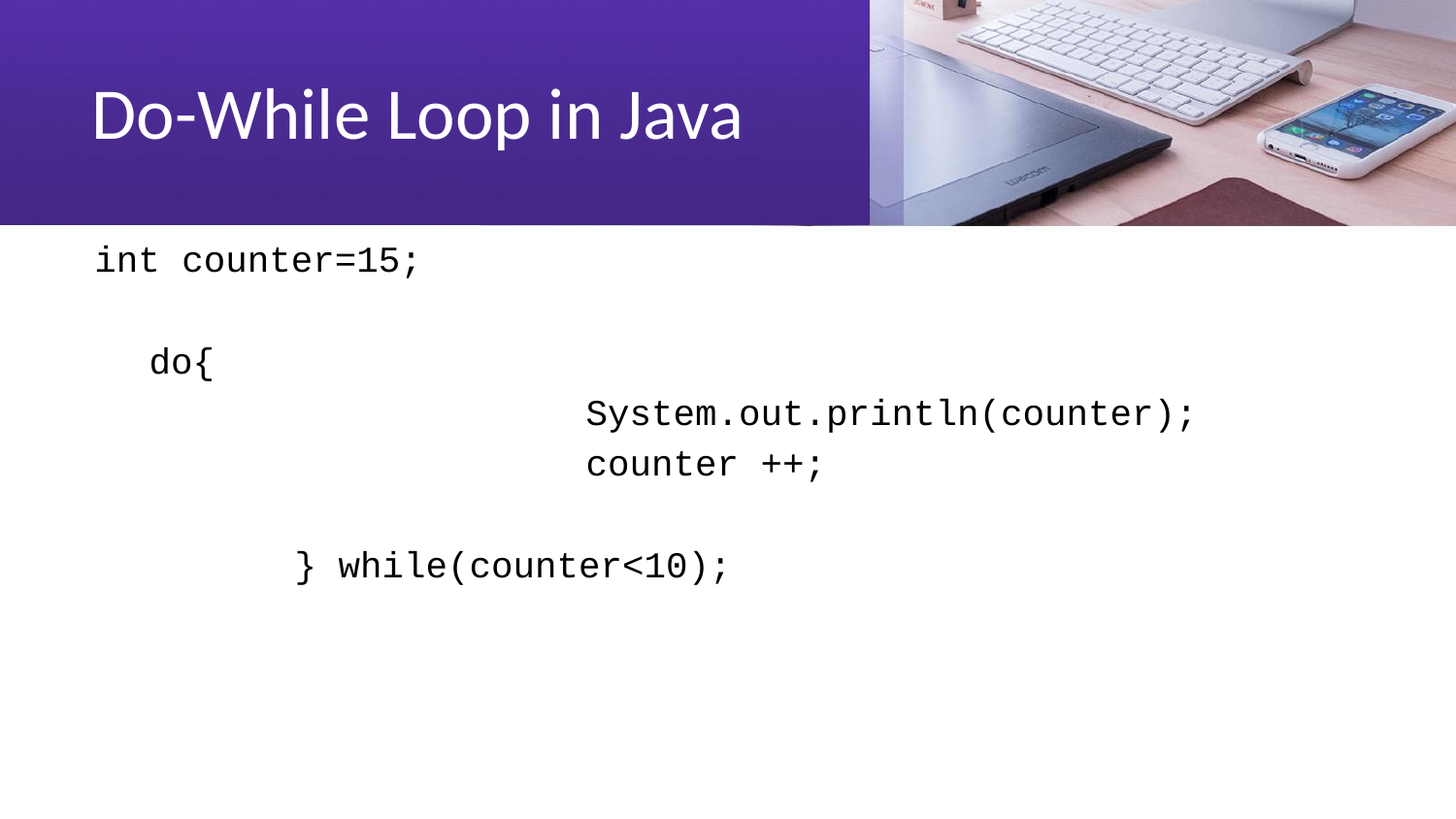

# Do-While Loop in Java
int counter=15;

	do{
				System.out.println(counter);
				counter ++;

		} while(counter<10);